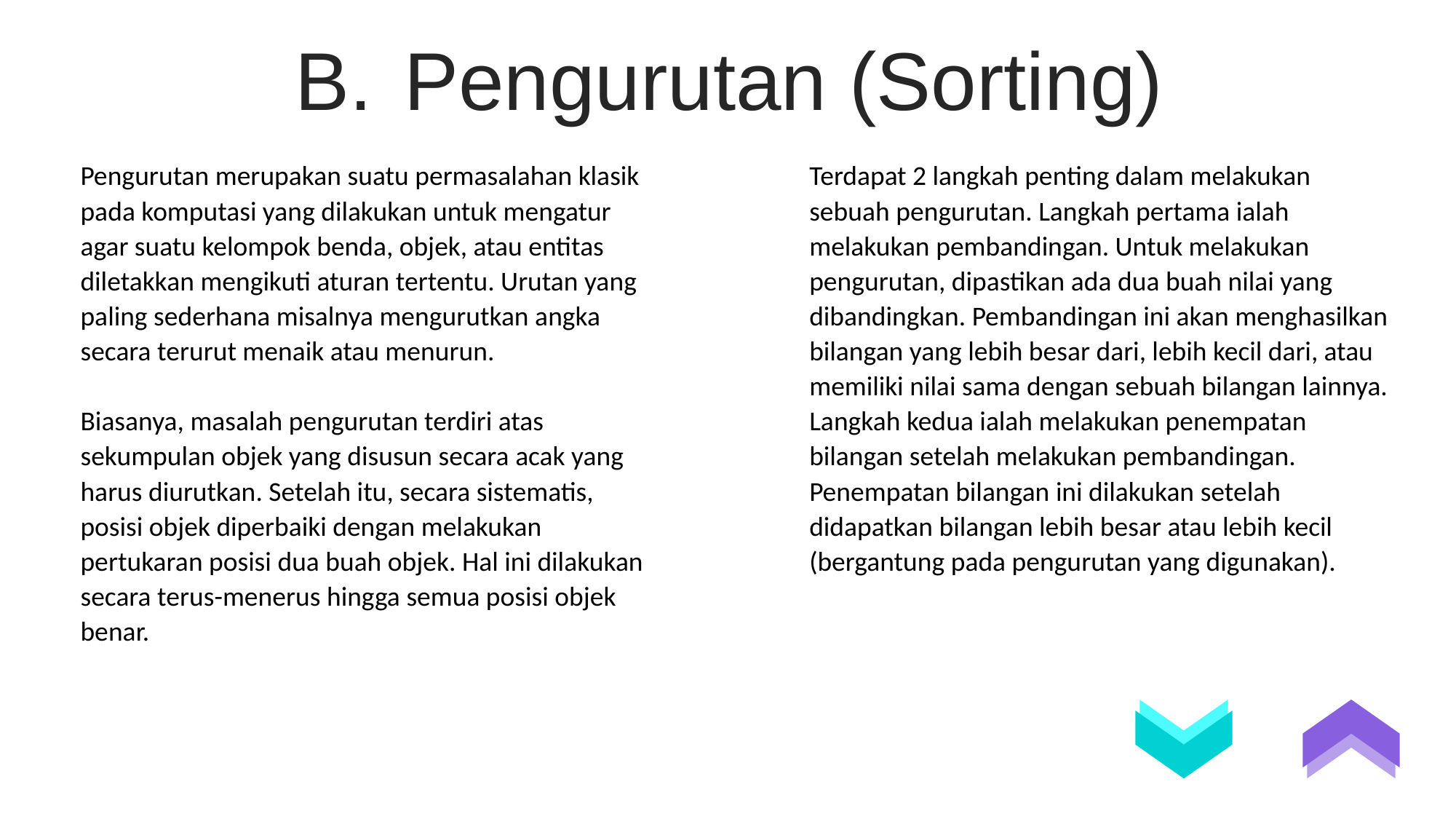

B.	Pengurutan (Sorting)
Terdapat 2 langkah penting dalam melakukan sebuah pengurutan. Langkah pertama ialah melakukan pembandingan. Untuk melakukan pengurutan, dipastikan ada dua buah nilai yang dibandingkan. Pembandingan ini akan menghasilkan bilangan yang lebih besar dari, lebih kecil dari, atau memiliki nilai sama dengan sebuah bilangan lainnya. Langkah kedua ialah melakukan penempatan bilangan setelah melakukan pembandingan. Penempatan bilangan ini dilakukan setelah didapatkan bilangan lebih besar atau lebih kecil (bergantung pada pengurutan yang digunakan).
Pengurutan merupakan suatu permasalahan klasik pada komputasi yang dilakukan untuk mengatur agar suatu kelompok benda, objek, atau entitas diletakkan mengikuti aturan tertentu. Urutan yang paling sederhana misalnya mengurutkan angka secara terurut menaik atau menurun.

Biasanya, masalah pengurutan terdiri atas sekumpulan objek yang disusun secara acak yang harus diurutkan. Setelah itu, secara sistematis, posisi objek diperbaiki dengan melakukan pertukaran posisi dua buah objek. Hal ini dilakukan secara terus-menerus hingga semua posisi objek benar.